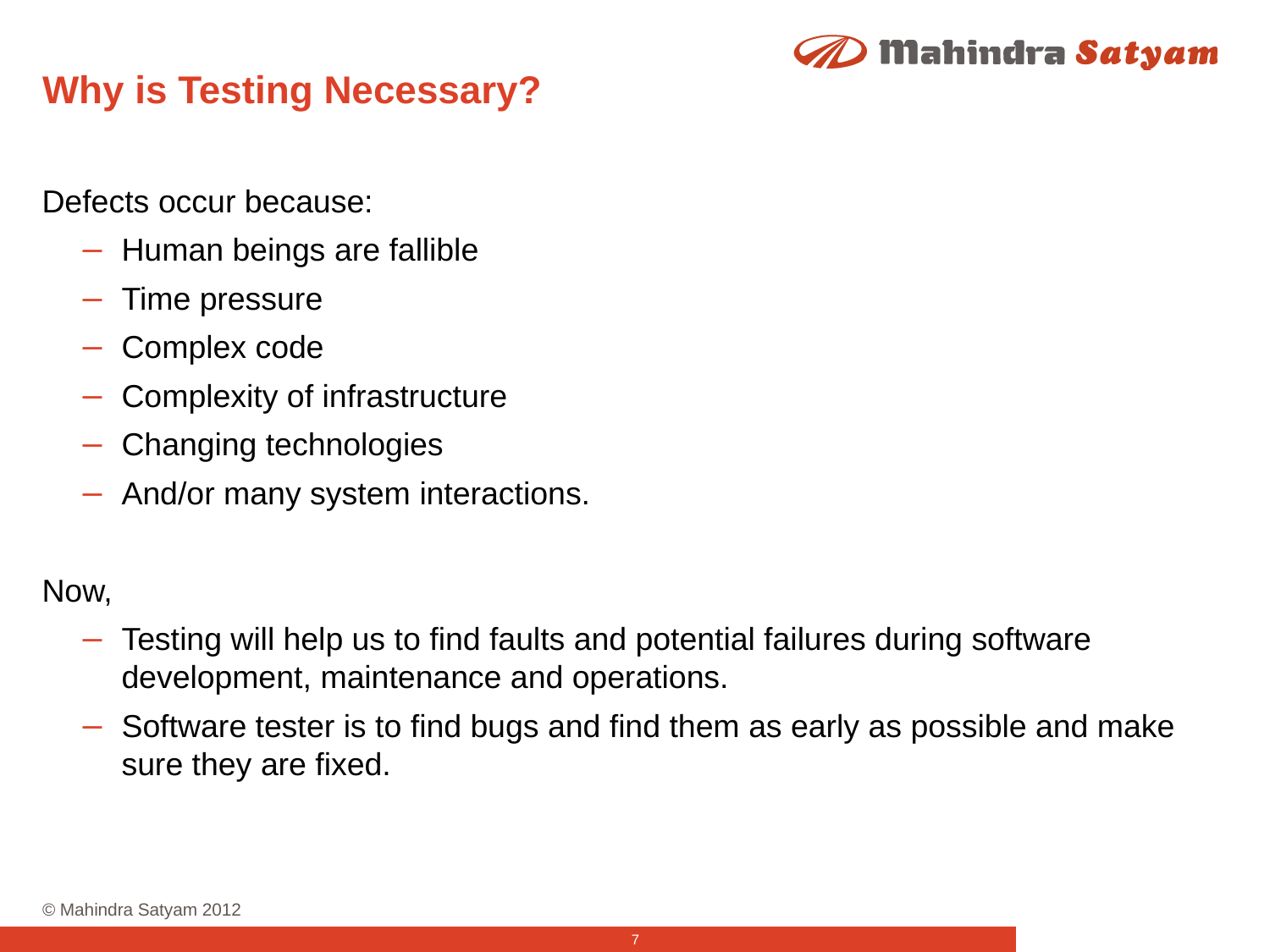

# Why is Testing Necessary?
Defects occur because:
Human beings are fallible
Time pressure
Complex code
Complexity of infrastructure
Changing technologies
And/or many system interactions.

Now,
Testing will help us to find faults and potential failures during software development, maintenance and operations.
Software tester is to find bugs and find them as early as possible and make sure they are fixed.